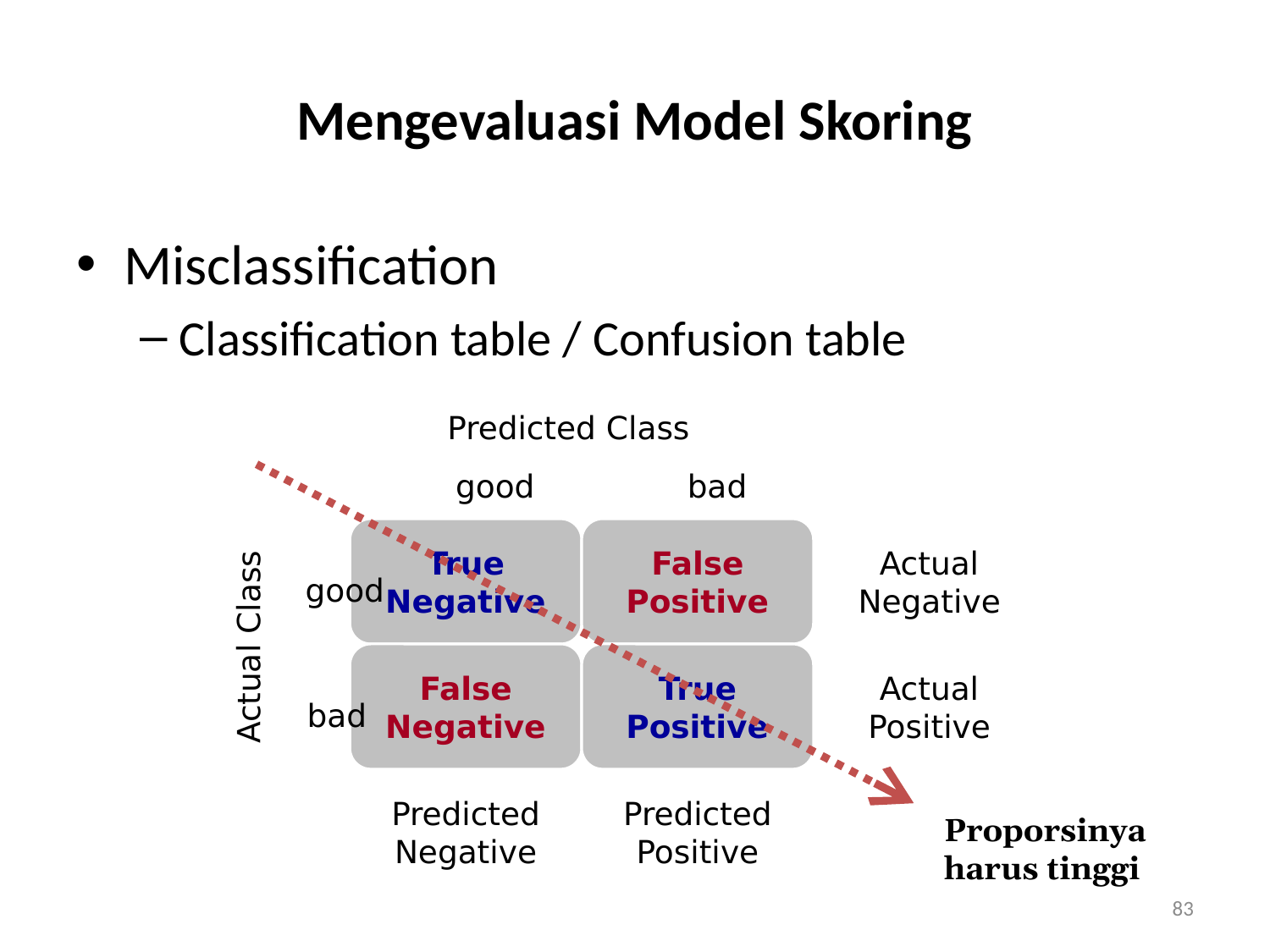

# Mengevaluasi Model Skoring
Misclassification
Classification table / Confusion table
Predicted Class
good
bad
True
Negative
False
Positive
Actual
Negative
good
Actual Class
False
Negative
True
Positive
Actual
Positive
bad
Predicted
Negative
Predicted
Positive

Proporsinya harus tinggi
83